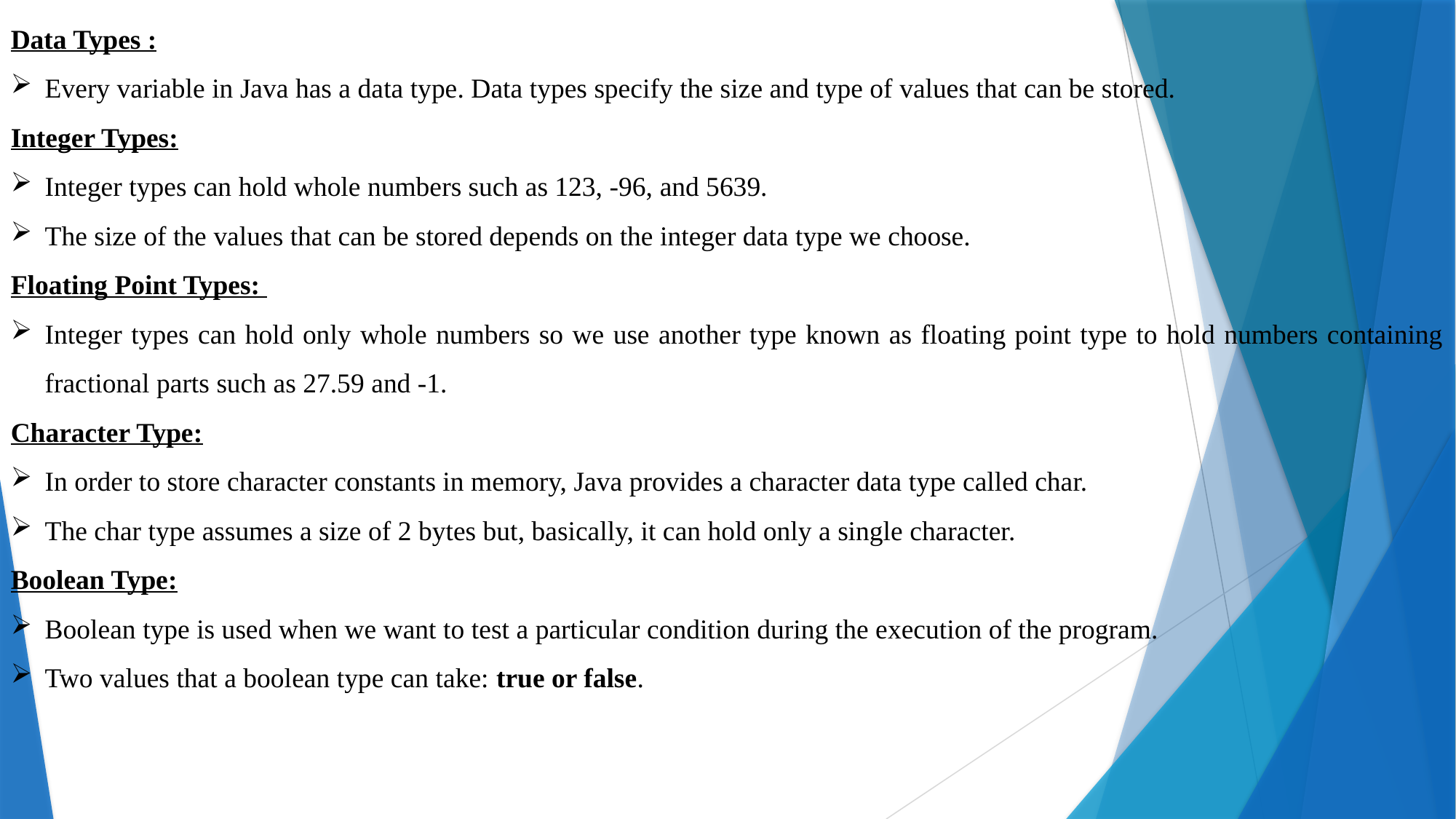

Data Types :
Every variable in Java has a data type. Data types specify the size and type of values that can be stored.
Integer Types:
Integer types can hold whole numbers such as 123, -96, and 5639.
The size of the values that can be stored depends on the integer data type we choose.
Floating Point Types:
Integer types can hold only whole numbers so we use another type known as floating point type to hold numbers containing fractional parts such as 27.59 and -1.
Character Type:
In order to store character constants in memory, Java provides a character data type called char.
The char type assumes a size of 2 bytes but, basically, it can hold only a single character.
Boolean Type:
Boolean type is used when we want to test a particular condition during the execution of the program.
Two values that a boolean type can take: true or false.